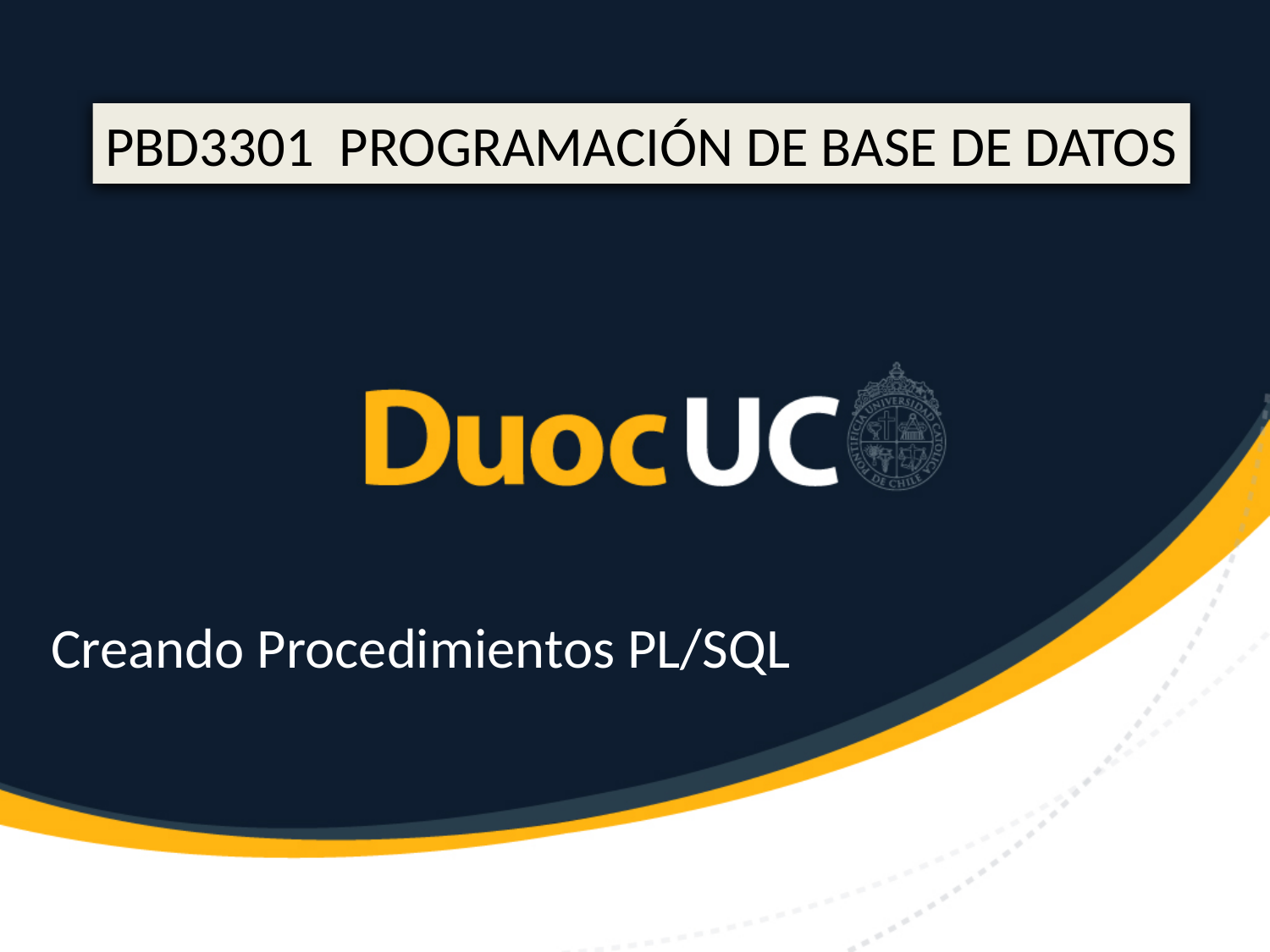

PBD3301  PROGRAMACIÓN DE BASE DE DATOS
Creando Procedimientos PL/SQL